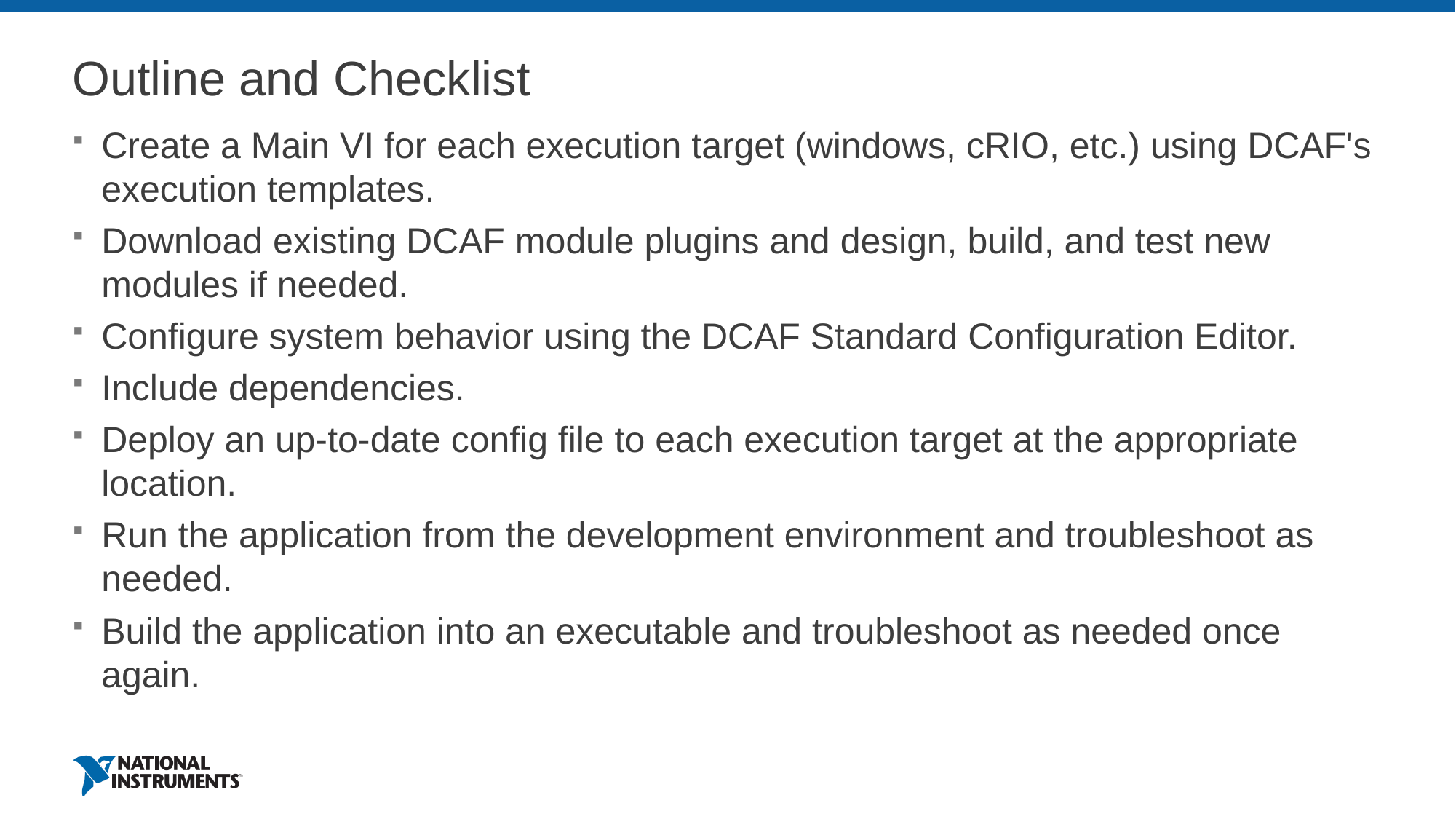

# Outline and Checklist
Create a Main VI for each execution target (windows, cRIO, etc.) using DCAF's execution templates.
Download existing DCAF module plugins and design, build, and test new modules if needed.
Configure system behavior using the DCAF Standard Configuration Editor.
Include dependencies.
Deploy an up-to-date config file to each execution target at the appropriate location.
Run the application from the development environment and troubleshoot as needed.
Build the application into an executable and troubleshoot as needed once again.